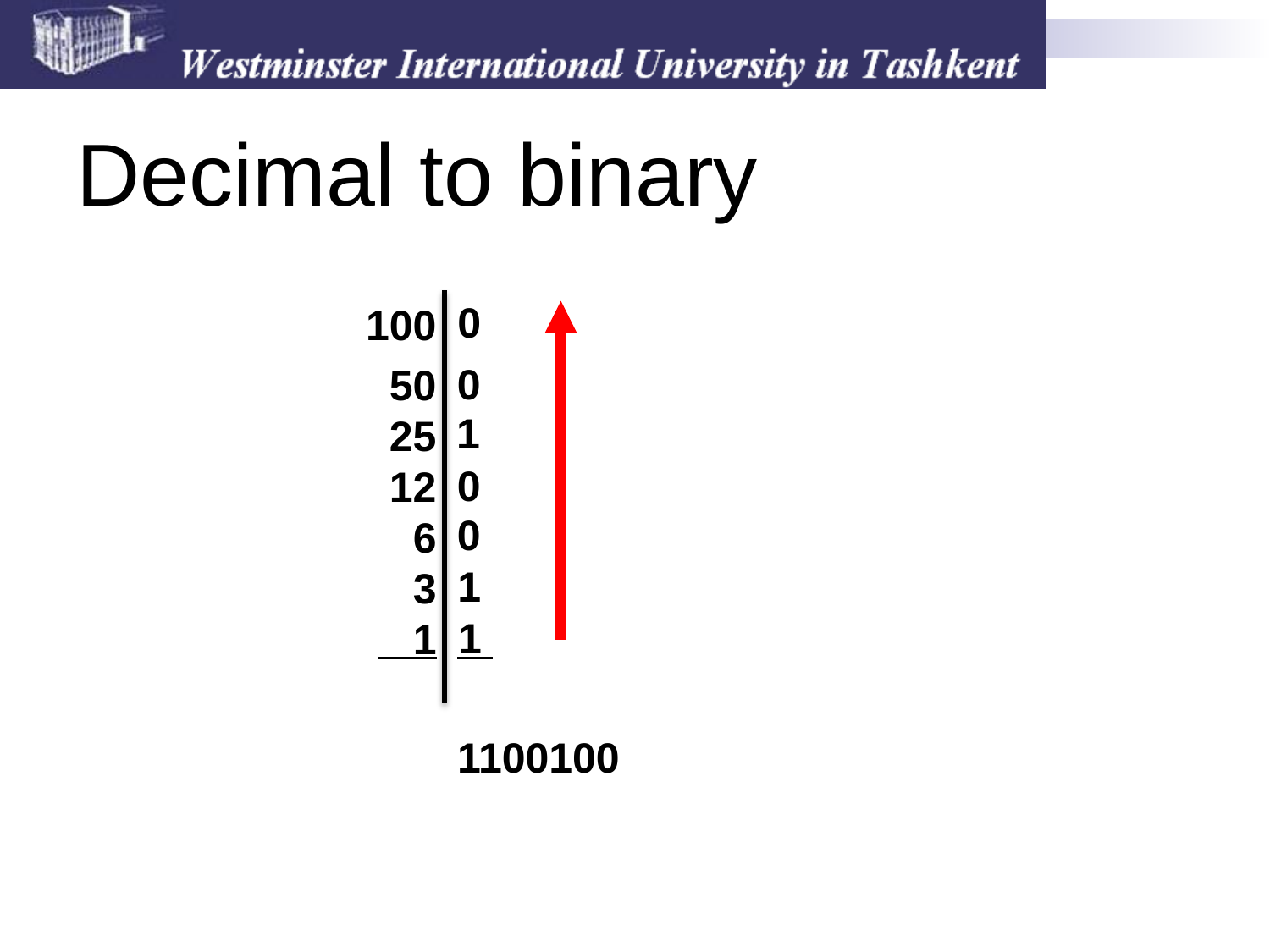

# Decimal to binary
	   	   100
		     50
		     25
		     12
		       6
		       3
		       1

			1100100
0
0
1
0
0
1
1